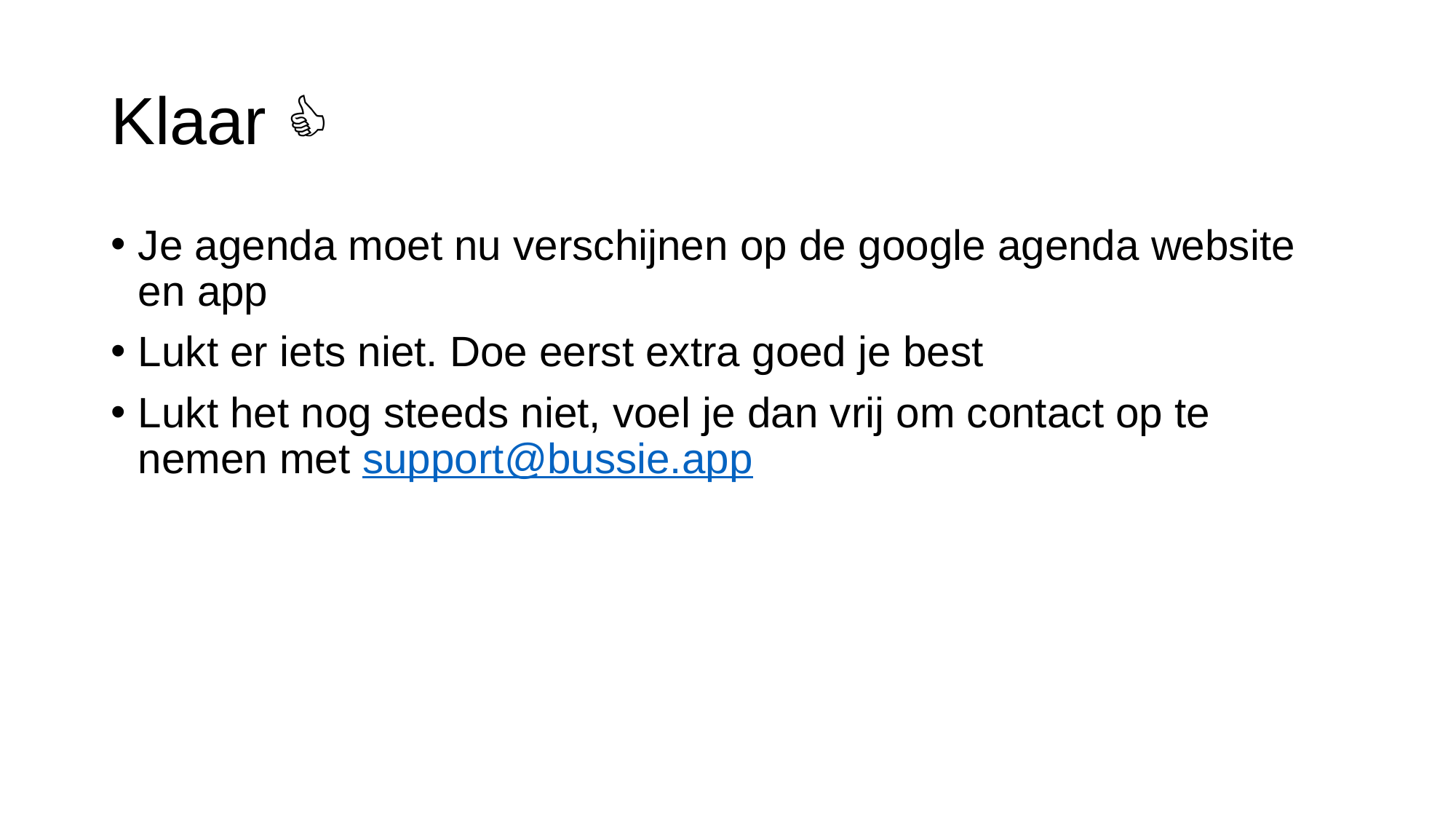

# Klaar 👍
Je agenda moet nu verschijnen op de google agenda website en app
Lukt er iets niet. Doe eerst extra goed je best
Lukt het nog steeds niet, voel je dan vrij om contact op te nemen met support@bussie.app